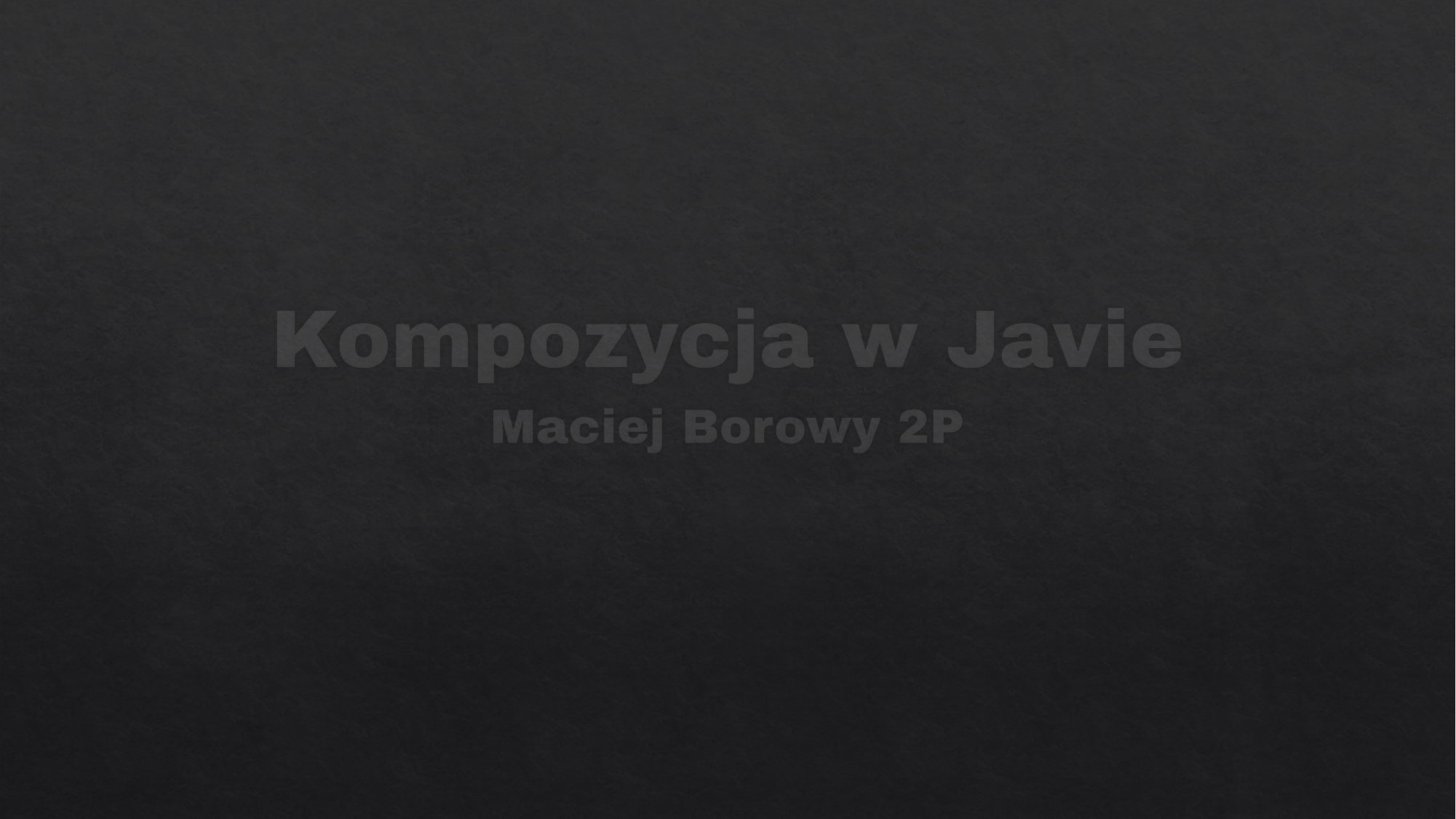

# Kompozycja w Javie
Maciej Borowy 2P